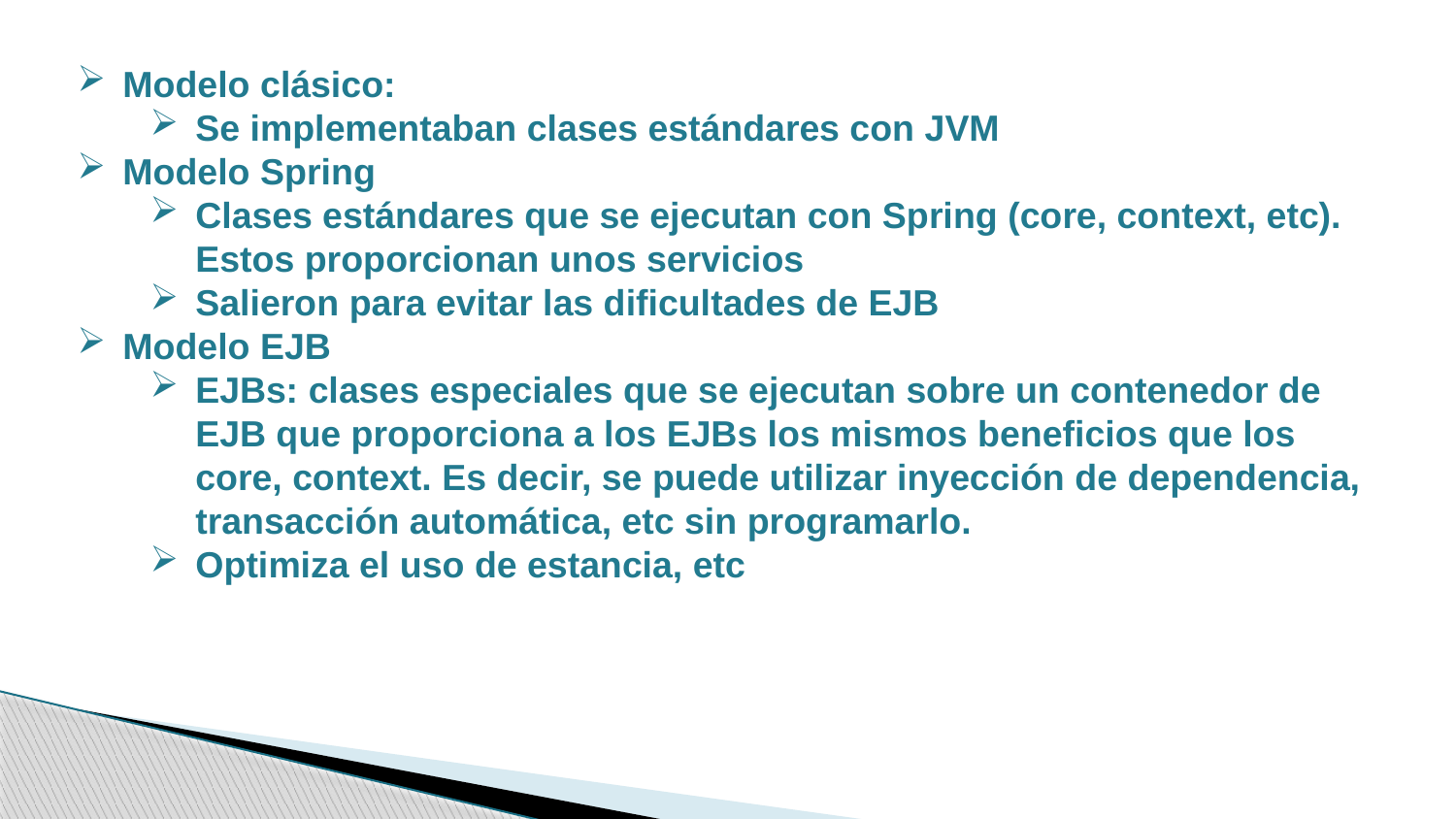

Modelo clásico:
Se implementaban clases estándares con JVM
Modelo Spring
Clases estándares que se ejecutan con Spring (core, context, etc). Estos proporcionan unos servicios
Salieron para evitar las dificultades de EJB
Modelo EJB
EJBs: clases especiales que se ejecutan sobre un contenedor de EJB que proporciona a los EJBs los mismos beneficios que los core, context. Es decir, se puede utilizar inyección de dependencia, transacción automática, etc sin programarlo.
Optimiza el uso de estancia, etc